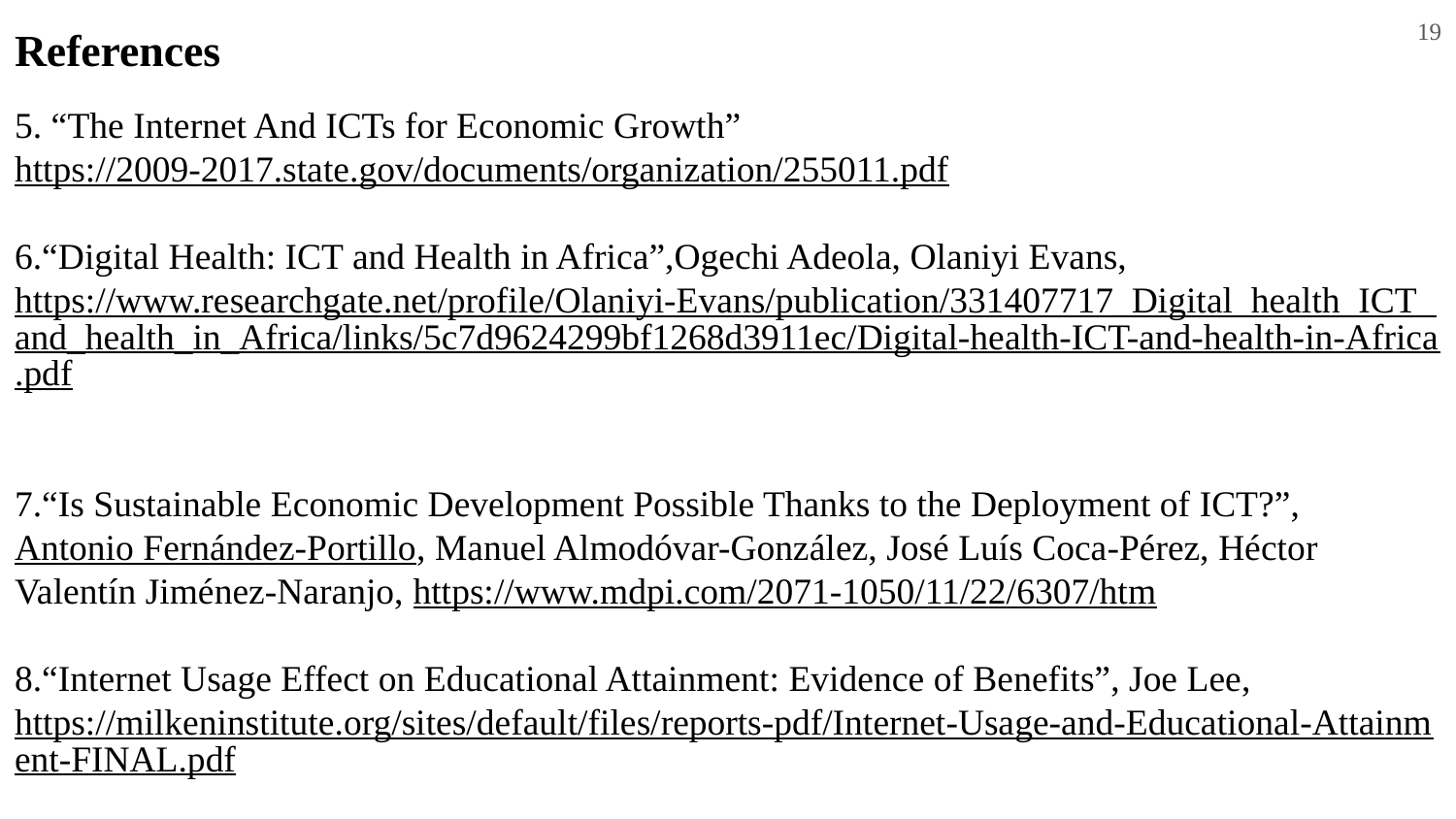

References
19
5. “The Internet And ICTs for Economic Growth” https://2009-2017.state.gov/documents/organization/255011.pdf

6.“Digital Health: ICT and Health in Africa”,Ogechi Adeola, Olaniyi Evans, https://www.researchgate.net/profile/Olaniyi-Evans/publication/331407717_Digital_health_ICT_and_health_in_Africa/links/5c7d9624299bf1268d3911ec/Digital-health-ICT-and-health-in-Africa.pdf

7.“Is Sustainable Economic Development Possible Thanks to the Deployment of ICT?”, Antonio Fernández-Portillo, Manuel Almodóvar-González, José Luís Coca-Pérez, Héctor Valentín Jiménez-Naranjo, https://www.mdpi.com/2071-1050/11/22/6307/htm

8.“Internet Usage Effect on Educational Attainment: Evidence of Benefits”, Joe Lee,https://milkeninstitute.org/sites/default/files/reports-pdf/Internet-Usage-and-Educational-Attainment-FINAL.pdf